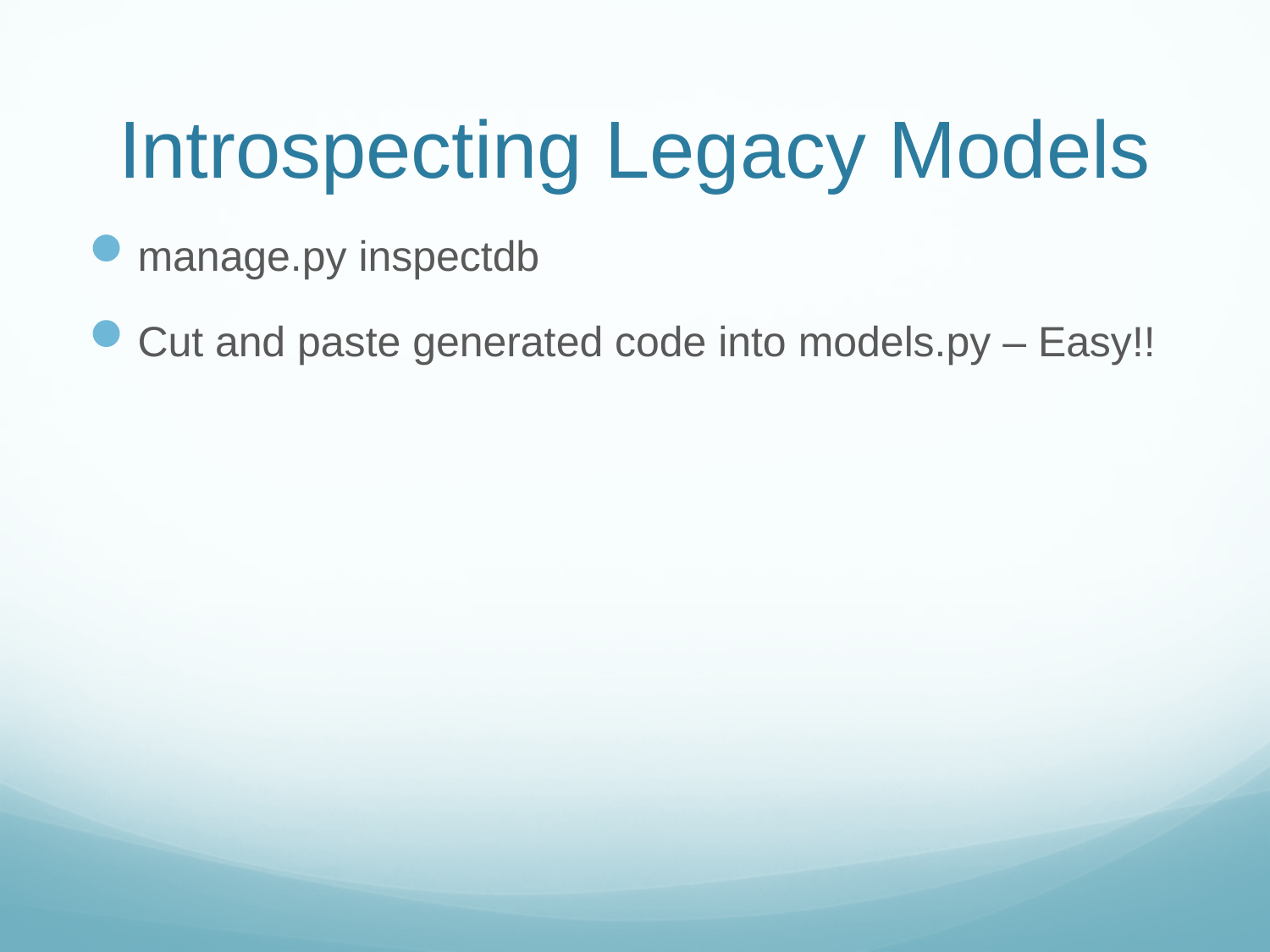

# Introspecting Legacy Models
manage.py inspectdb
Cut and paste generated code into models.py – Easy!!